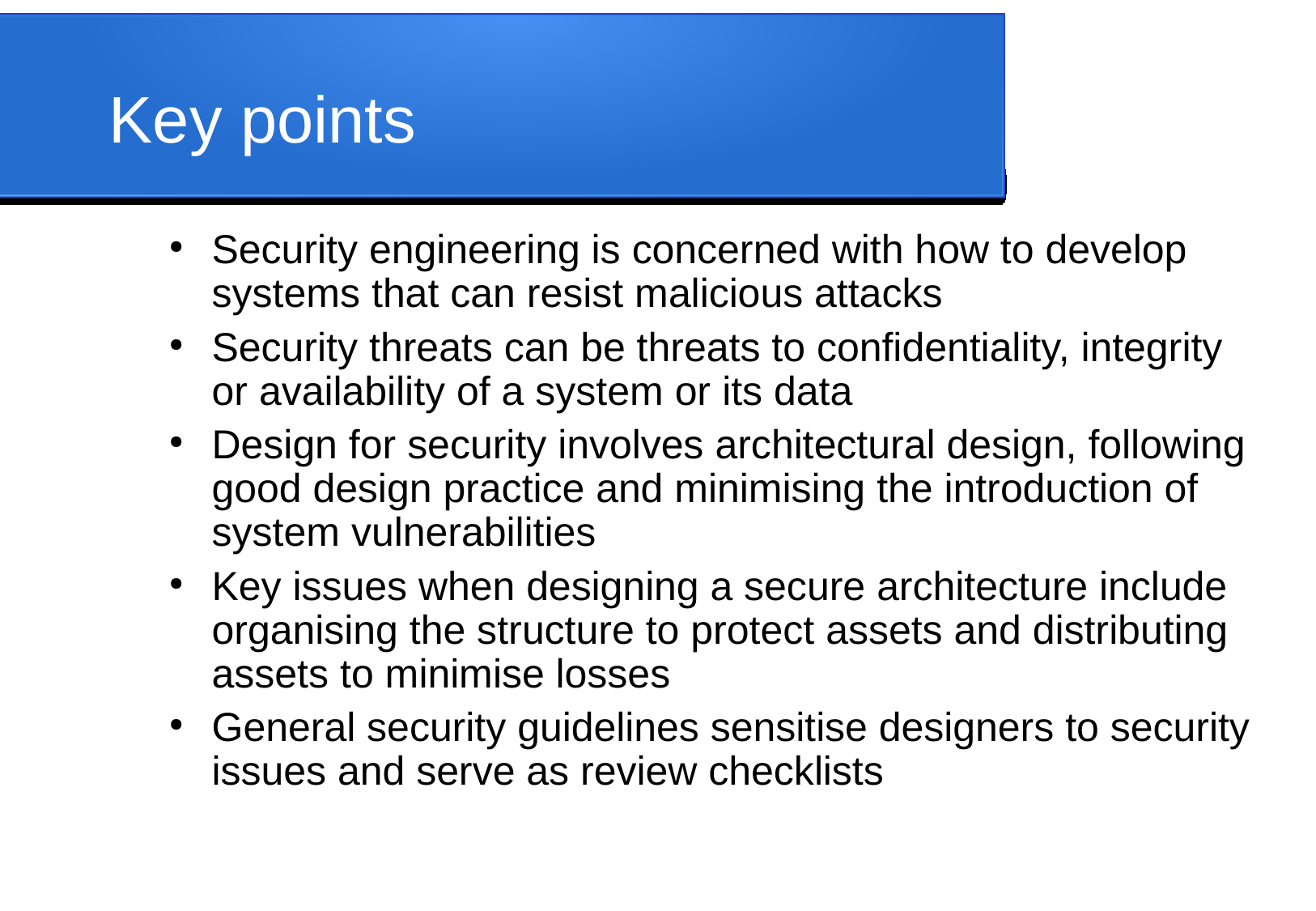

Key points
Security engineering is concerned with how to develop systems that can resist malicious attacks
Security threats can be threats to confidentiality, integrity or availability of a system or its data
Design for security involves architectural design, following good design practice and minimising the introduction of system vulnerabilities
Key issues when designing a secure architecture include organising the structure to protect assets and distributing assets to minimise losses
General security guidelines sensitise designers to security issues and serve as review checklists